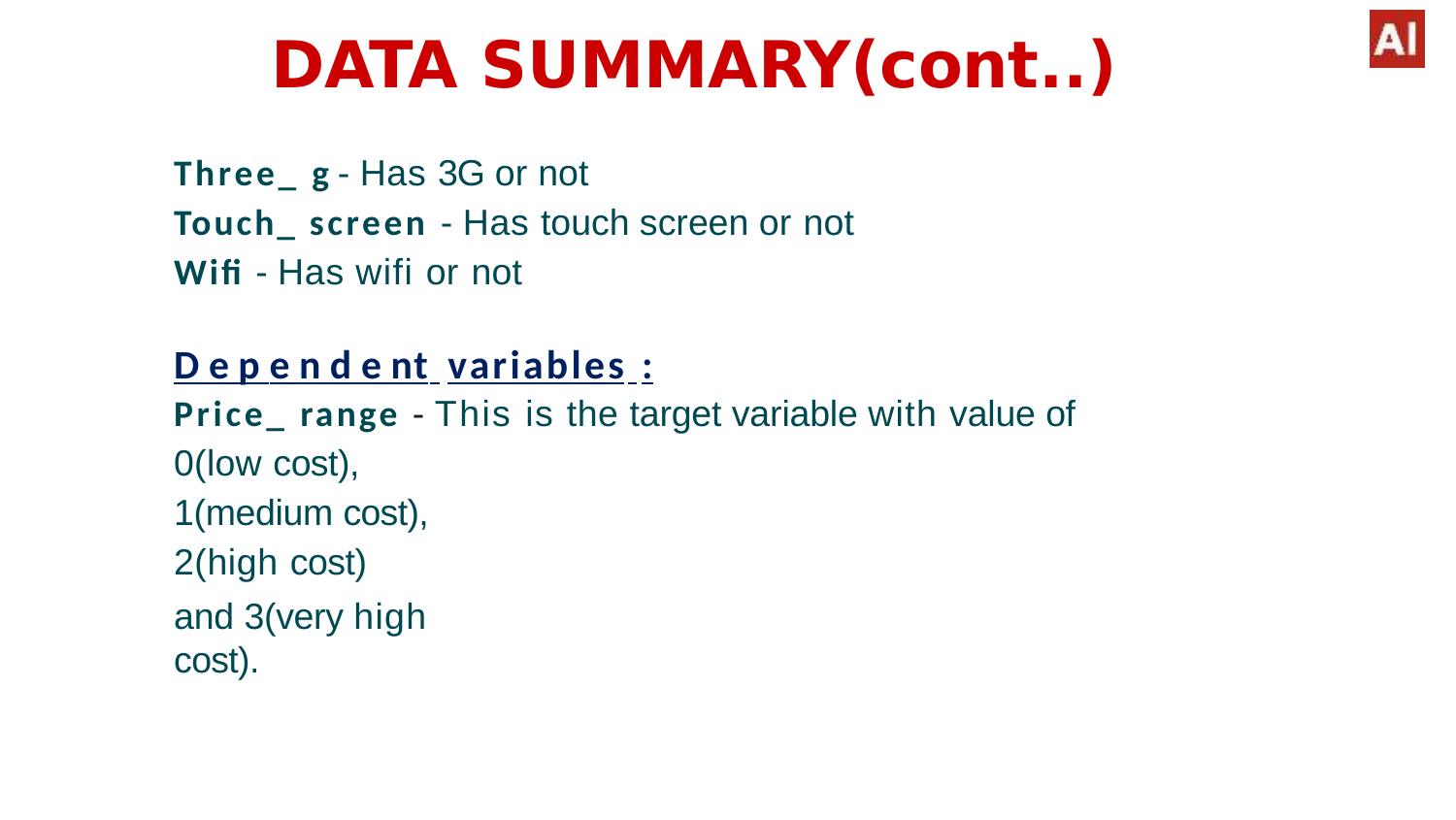

# DATA SUMMARY(cont..)
Three_ g - Has 3G or not
Touch_ screen - Has touch screen or not
Wifi - Has wifi or not

D e p e n d e nt variables :
Price_ range - This is the target variable with value of
0(low cost),  1(medium cost),  2(high cost)
and 3(very high cost).